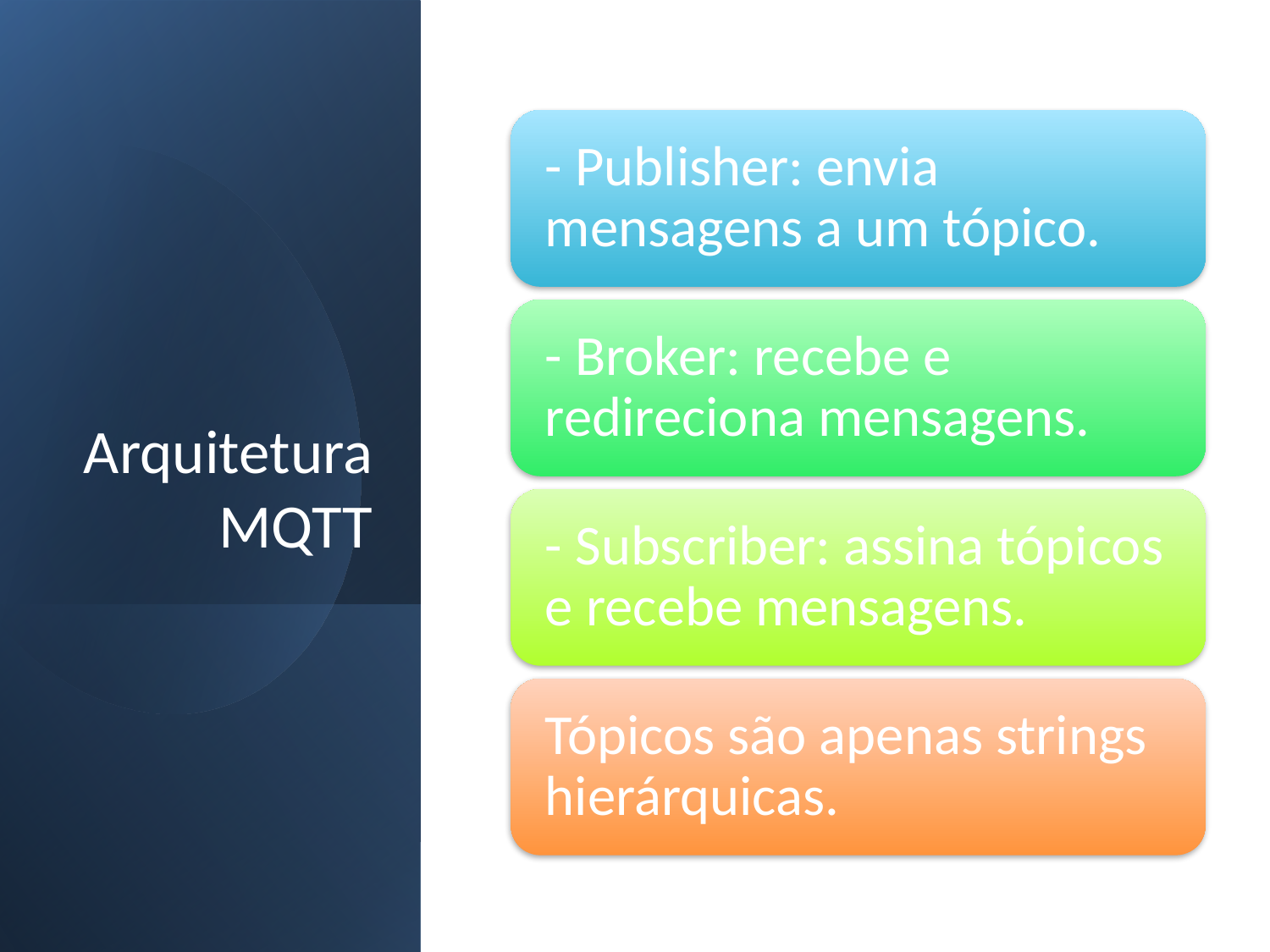

- Publisher: envia mensagens a um tópico.
- Broker: recebe e redireciona mensagens.
- Subscriber: assina tópicos e recebe mensagens.
Tópicos são apenas strings hierárquicas.

# Arquitetura MQTT